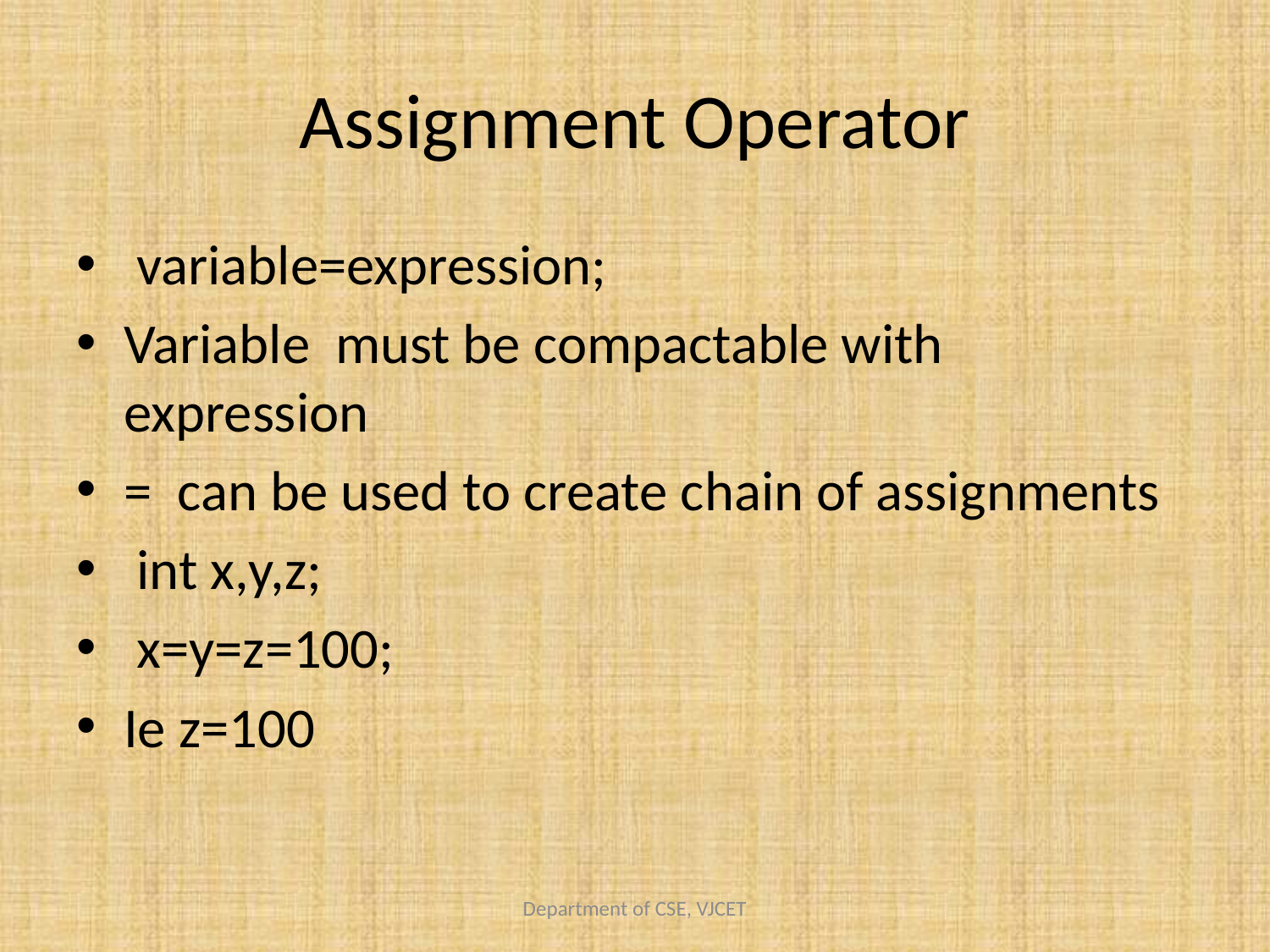

# Assignment Operator
 variable=expression;
Variable  must be compactable with expression
=  can be used to create chain of assignments
 int x,y,z;
 x=y=z=100;
Ie z=100
Department of CSE, VJCET